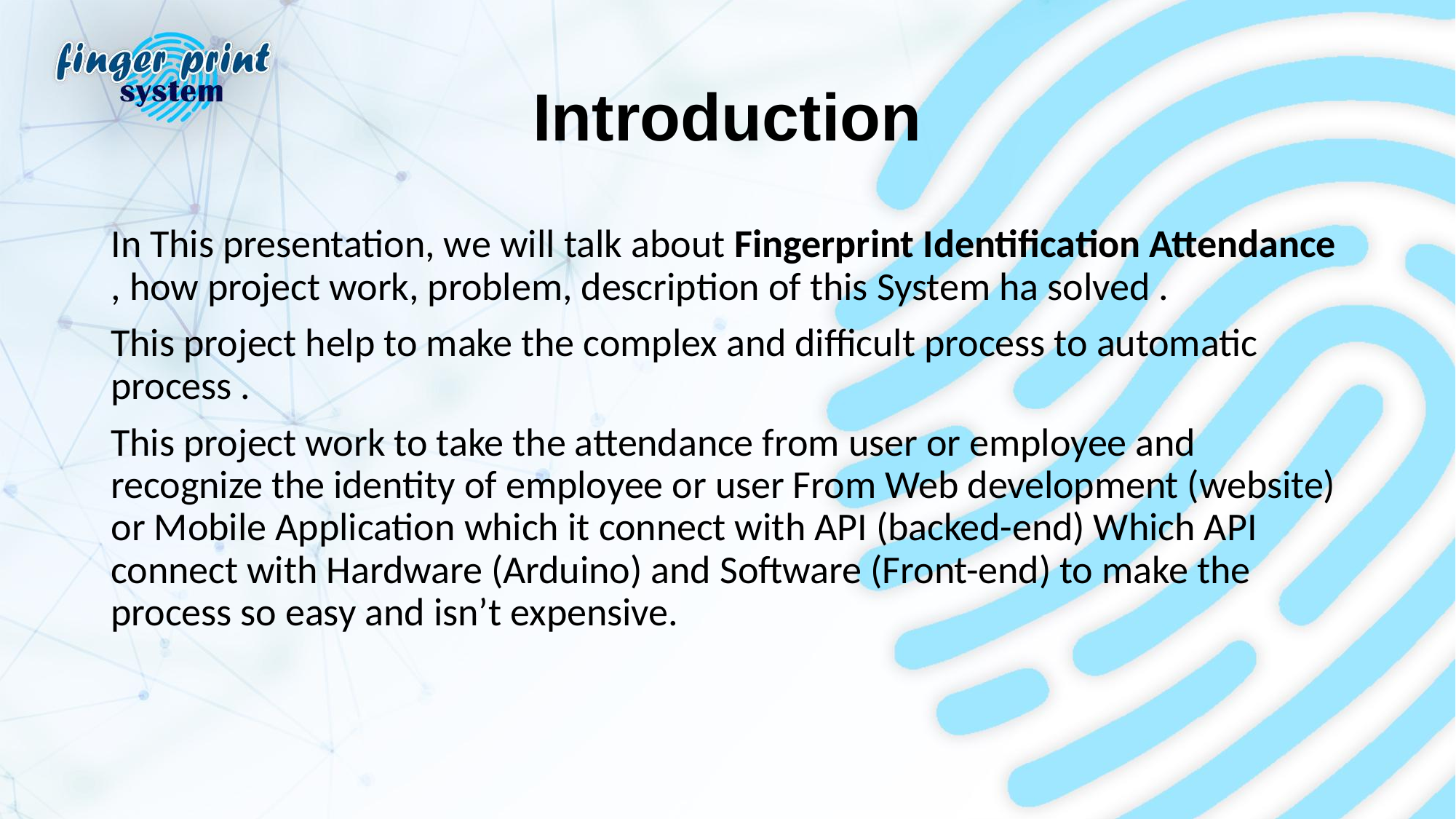

# Introduction
In This presentation, we will talk about Fingerprint Identification Attendance , how project work, problem, description of this System ha solved .
This project help to make the complex and difficult process to automatic process .
This project work to take the attendance from user or employee and recognize the identity of employee or user From Web development (website) or Mobile Application which it connect with API (backed-end) Which API connect with Hardware (Arduino) and Software (Front-end) to make the process so easy and isn’t expensive.